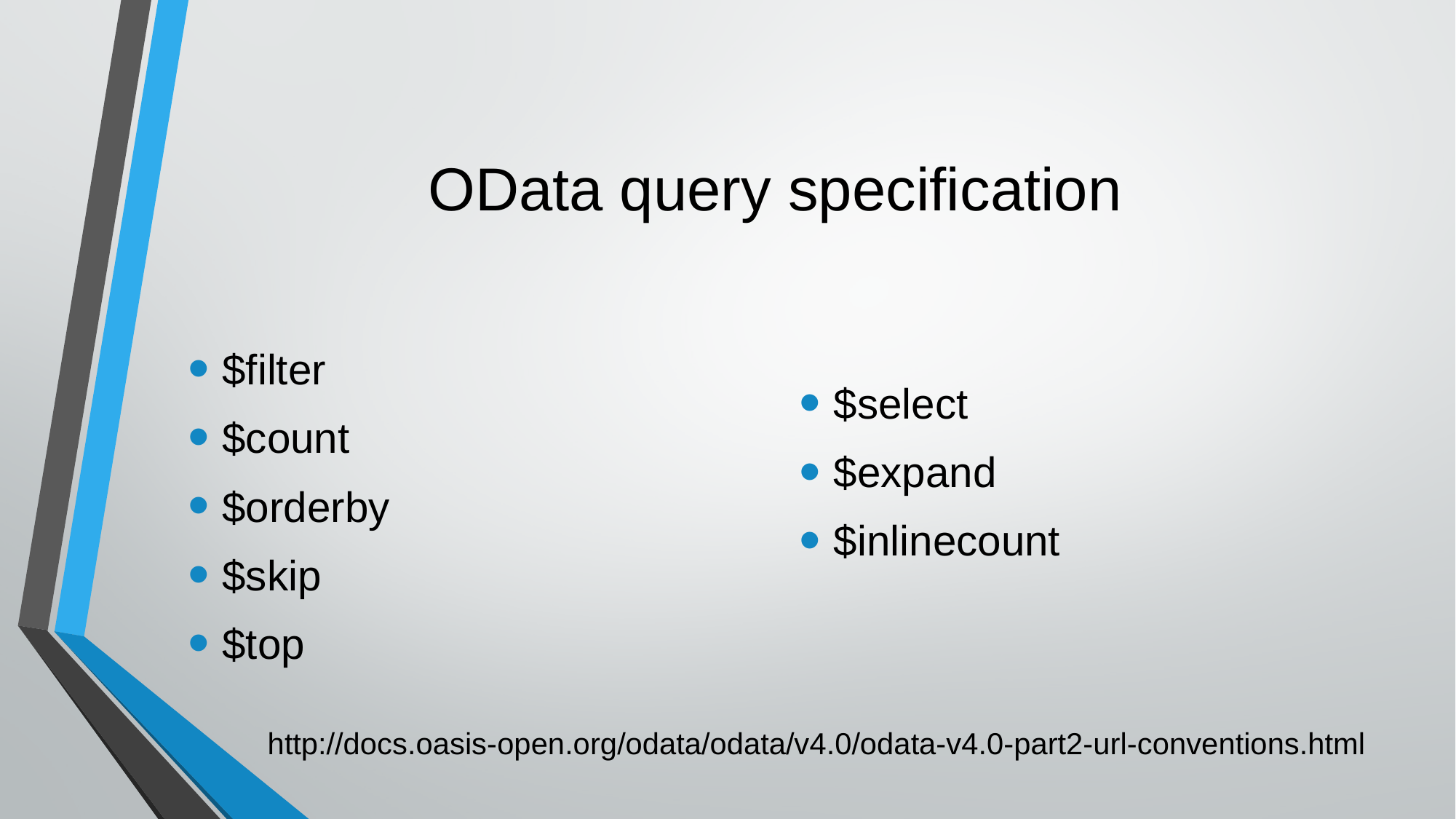

# OData query specification
$filter
$count
$orderby
$skip
$top
$select
$expand
$inlinecount

http://docs.oasis-open.org/odata/odata/v4.0/odata-v4.0-part2-url-conventions.html